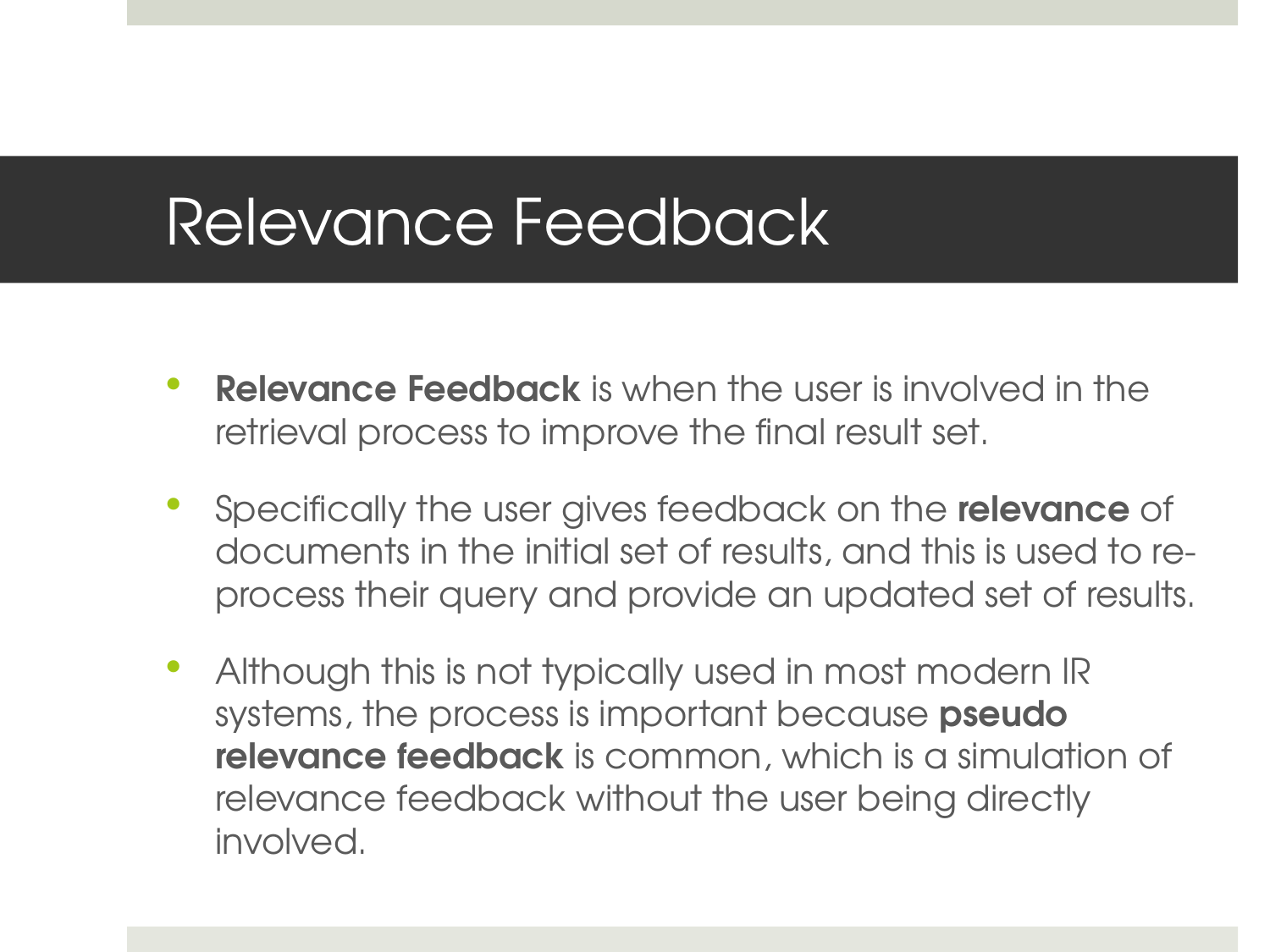

# Relevance Feedback
Relevance Feedback is when the user is involved in the retrieval process to improve the final result set.
Specifically the user gives feedback on the relevance of documents in the initial set of results, and this is used to re-process their query and provide an updated set of results.
Although this is not typically used in most modern IR systems, the process is important because pseudo relevance feedback is common, which is a simulation of relevance feedback without the user being directly involved.